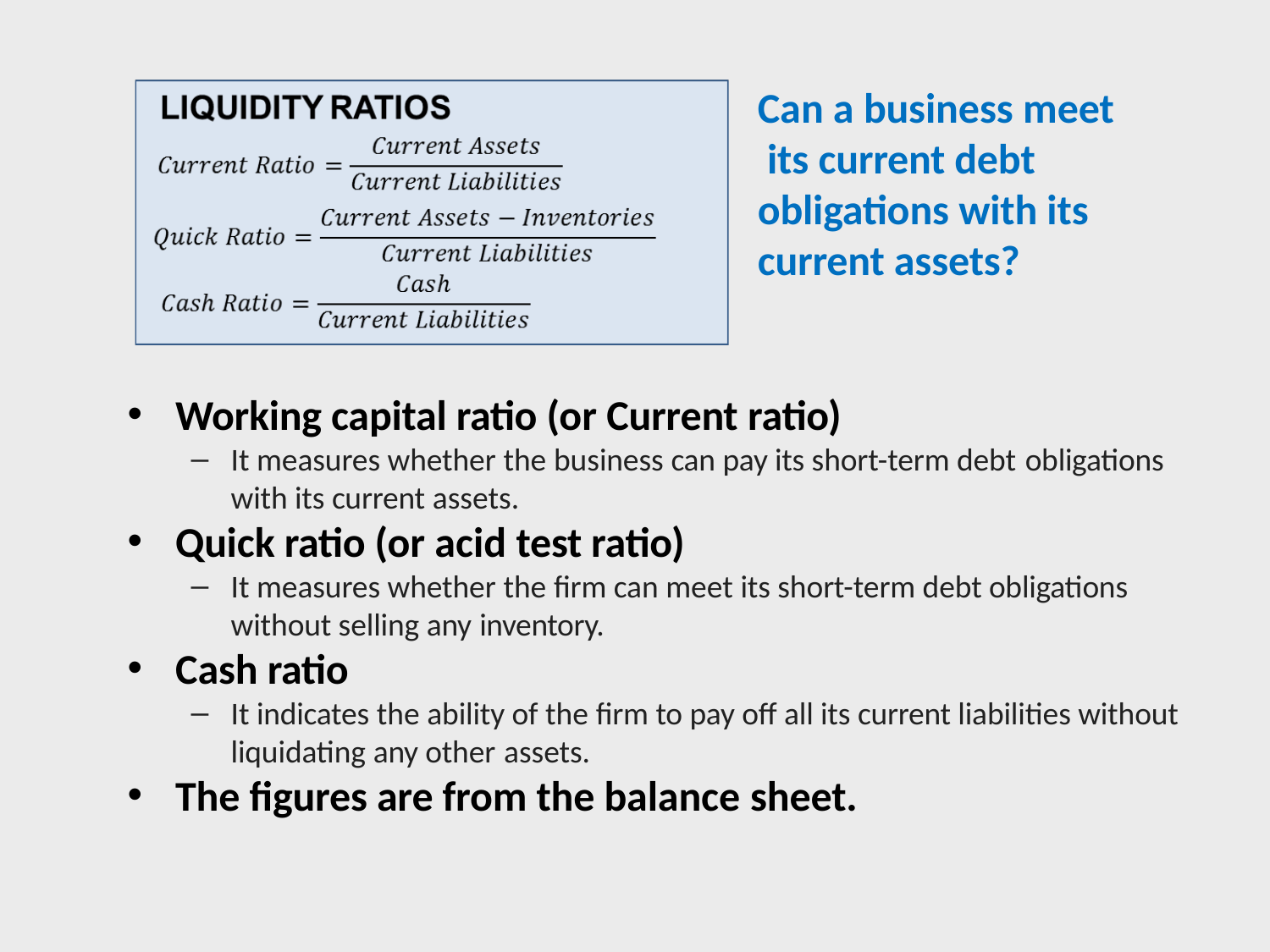

# Can a business meet  its current debt  obligations with its  current assets?
Working capital ratio (or Current ratio)
It measures whether the business can pay its short-term debt obligations
with its current assets.
Quick ratio (or acid test ratio)
It measures whether the firm can meet its short-term debt obligations  without selling any inventory.
Cash ratio
It indicates the ability of the firm to pay off all its current liabilities without  liquidating any other assets.
The figures are from the balance sheet.